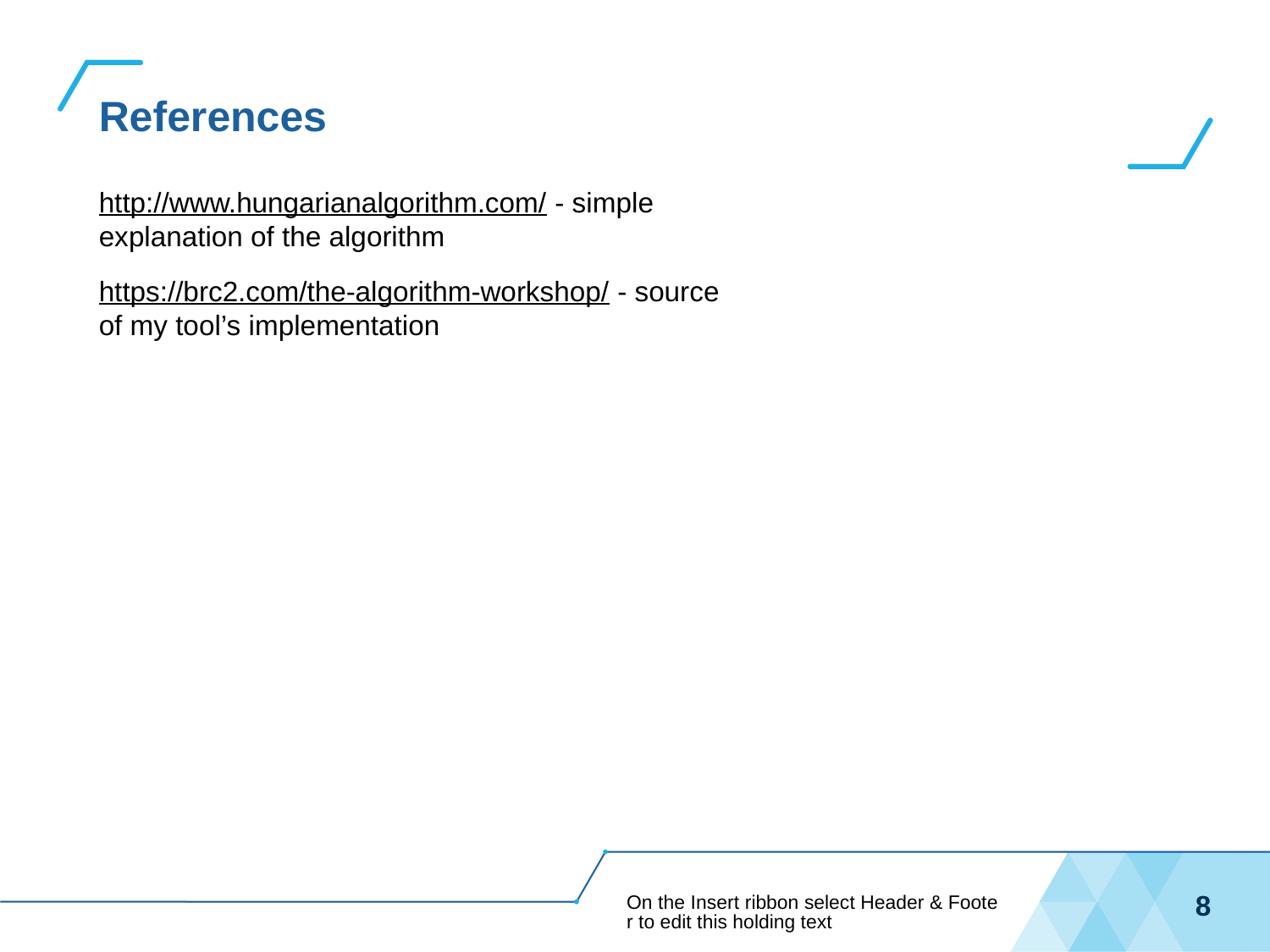

# References
http://www.hungarianalgorithm.com/ - simple explanation of the algorithm
https://brc2.com/the-algorithm-workshop/ - source of my tool’s implementation
On the Insert ribbon select Header & Footer to edit this holding text
8